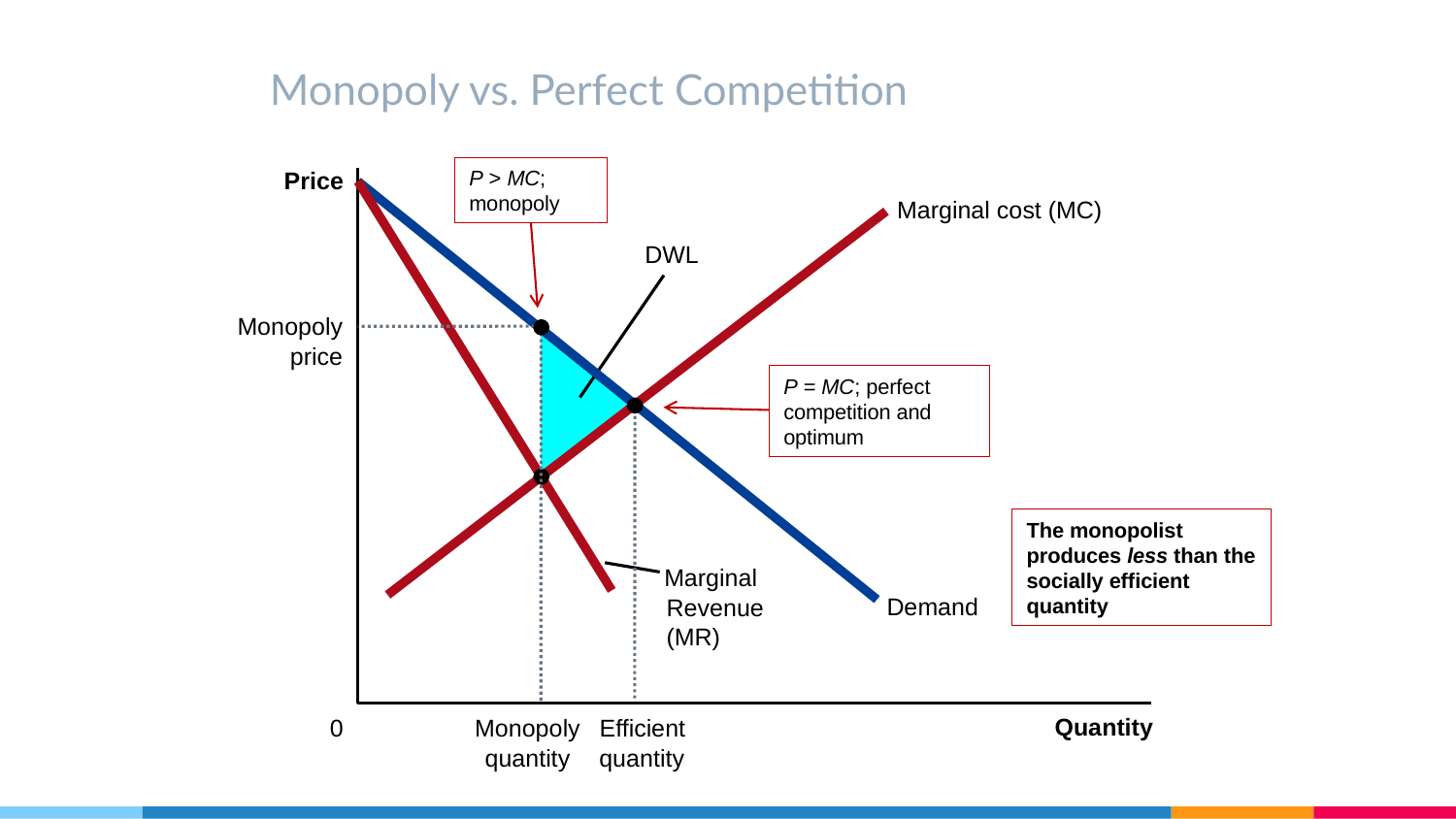

# Monopoly vs. Perfect Competition
P > MC; monopoly
Price

Marginal

Revenue
(MR)

Demand
Marginal cost (MC)

DWL

Monopoly

price
Monopoly
quantity

P = MC; perfect competition and optimum

Efficient
quantity
The monopolist produces less than the socially efficient quantity
Quantity
0